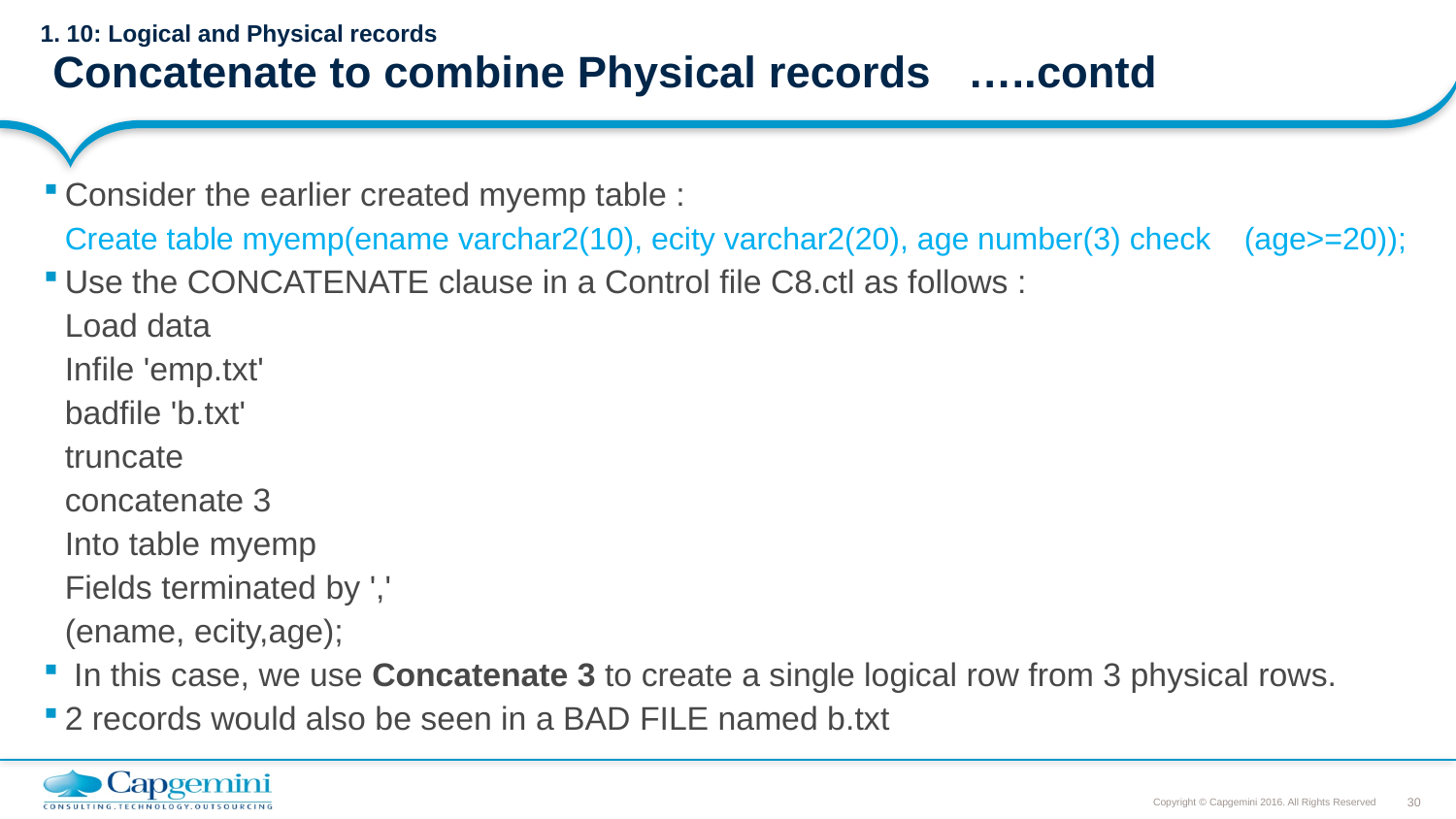

# 1. 10: Logical and Physical records Concatenate to combine Physical records			…..contd
Consider the earlier created myemp table :
		Create table myemp(ename varchar2(10), ecity varchar2(20), age number(3) check 	(age>=20));
Use the CONCATENATE clause in a Control file C8.ctl as follows :
		Load data
		Infile 'emp.txt'
		badfile 'b.txt'
		truncate
		concatenate 3
		Into table myemp
		Fields terminated by ','
		(ename, ecity,age);
 In this case, we use Concatenate 3 to create a single logical row from 3 physical rows.
2 records would also be seen in a BAD FILE named b.txt